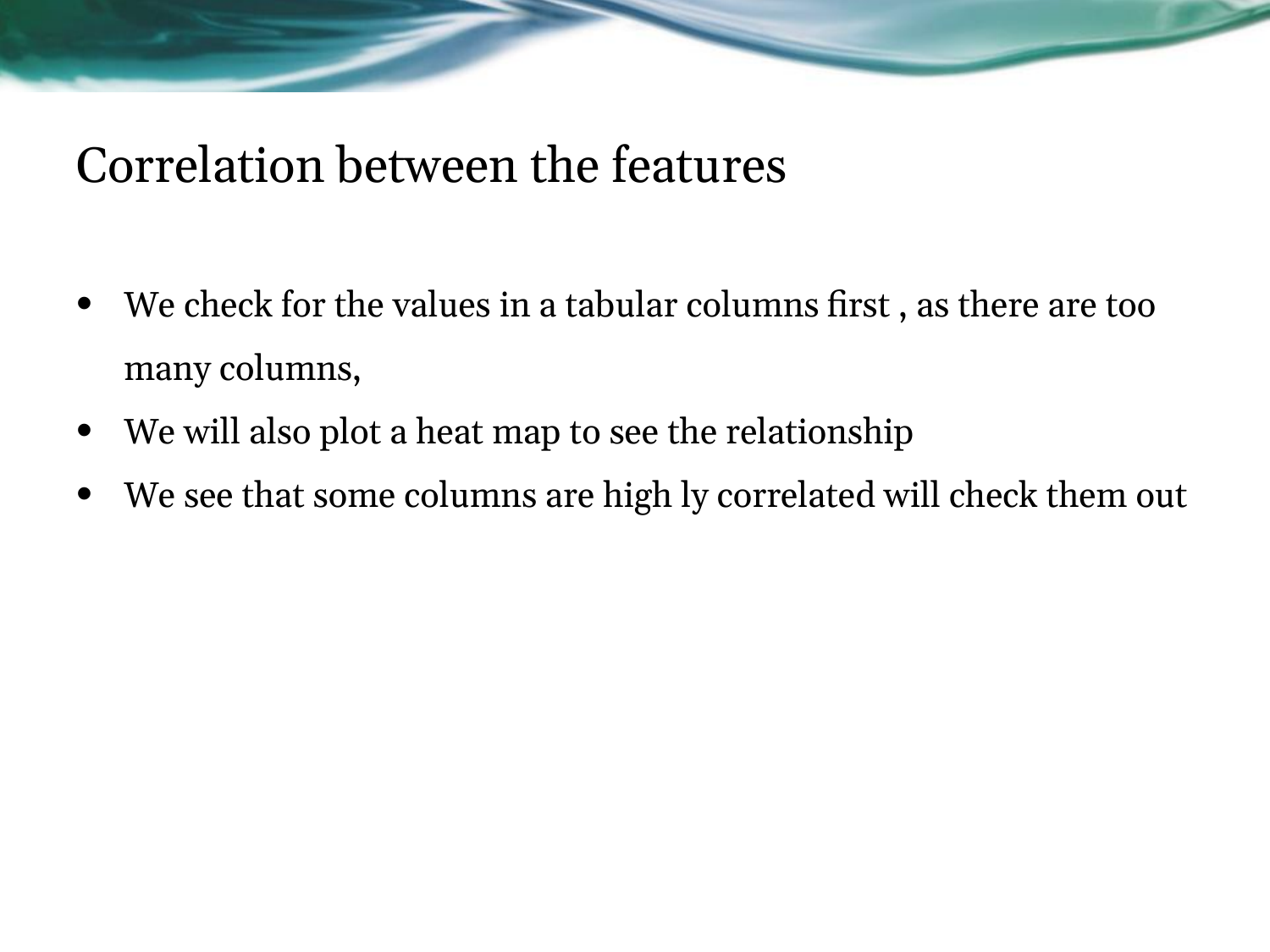

# Correlation between the features
We check for the values in a tabular columns first , as there are too many columns,
We will also plot a heat map to see the relationship
We see that some columns are high ly correlated will check them out